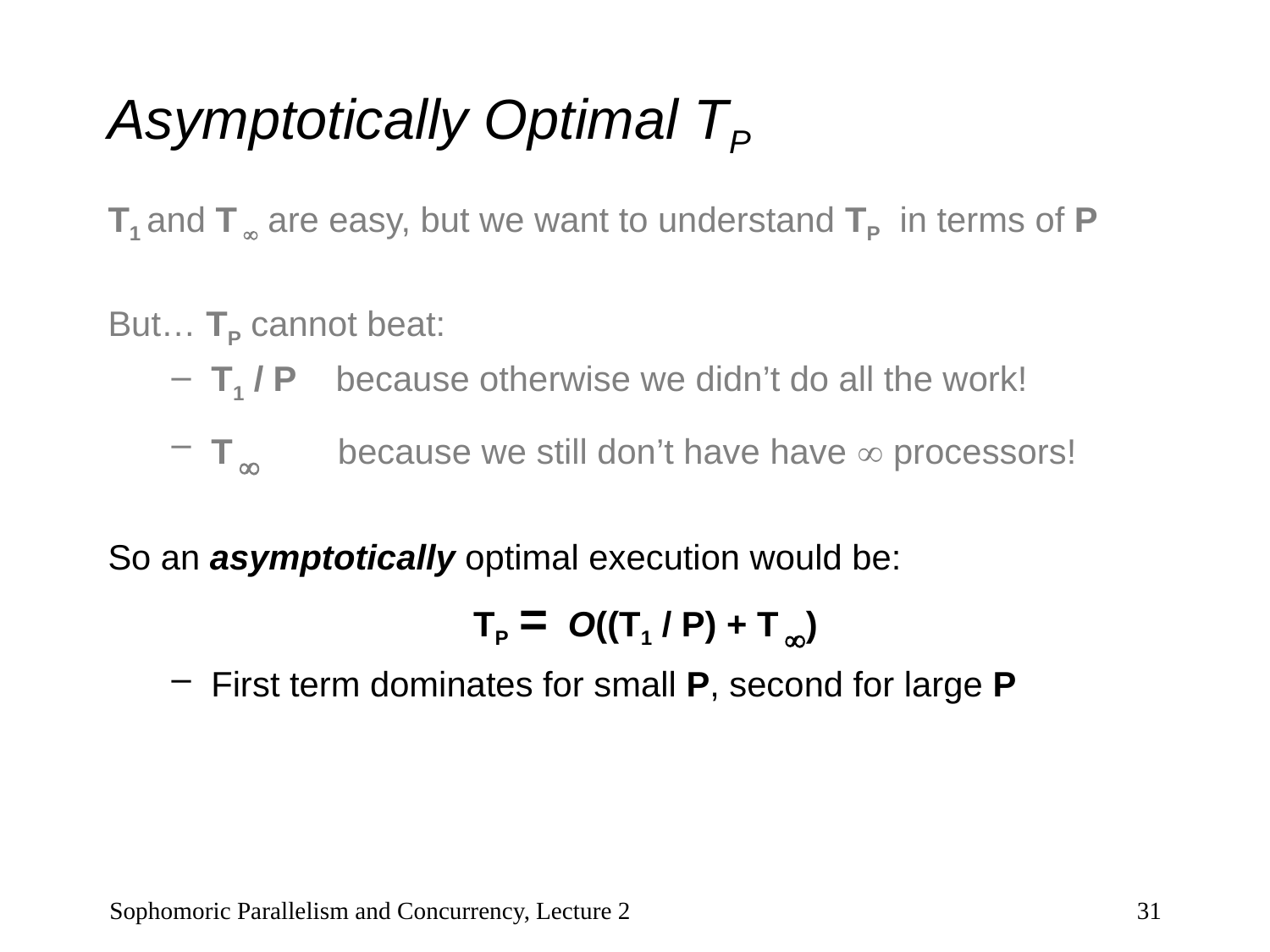

# Asymptotically Optimal TP
T1 and T ∞ are easy, but we want to understand TP  in terms of P

But… TP cannot beat:
T1 / P    because otherwise we didn’t do all the work!
T ∞        because we still don’t have have ∞ processors!

So an asymptotically optimal execution would be:
TP  =  O((T1 / P) + T ∞)
First term dominates for small P, second for large P

Sophomoric Parallelism and Concurrency, Lecture 2
31